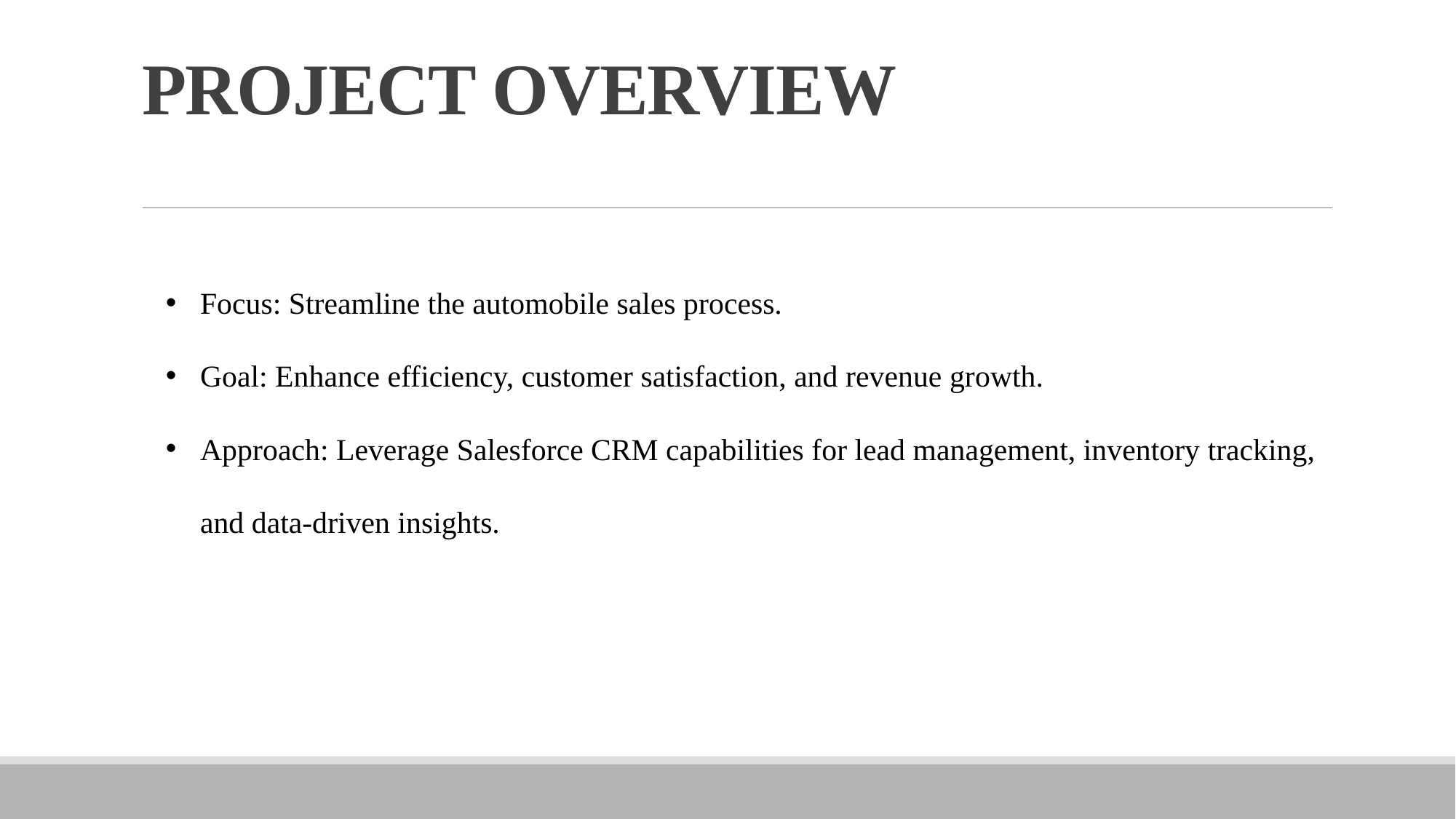

# PROJECT OVERVIEW

Focus: Streamline the automobile sales process.
Goal: Enhance efficiency, customer satisfaction, and revenue growth.
Approach: Leverage Salesforce CRM capabilities for lead management, inventory tracking, and data-driven insights.